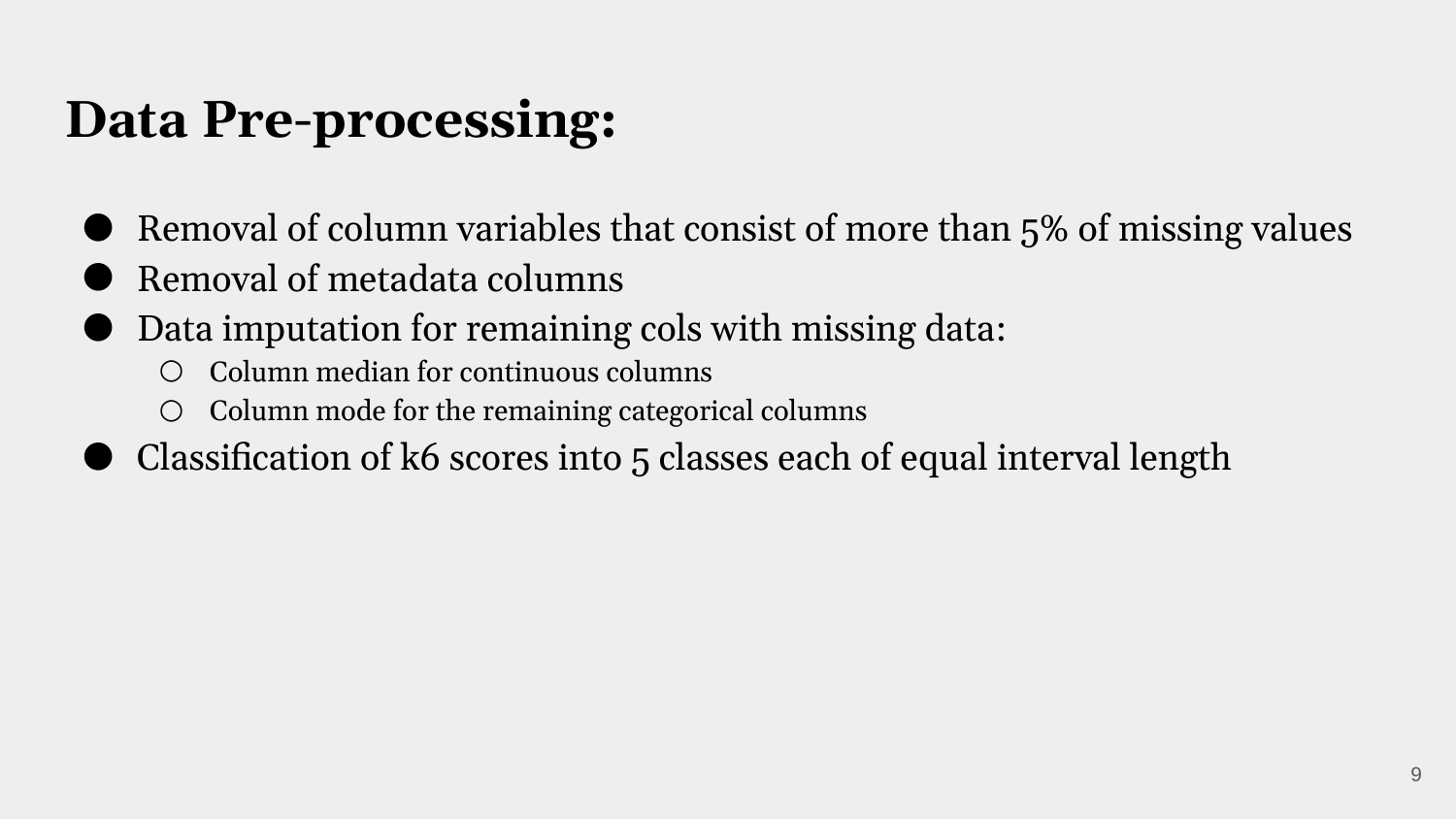

# Data Pre-processing:
Removal of column variables that consist of more than 5% of missing values
Removal of metadata columns
Data imputation for remaining cols with missing data:
Column median for continuous columns
Column mode for the remaining categorical columns
Classification of k6 scores into 5 classes each of equal interval length
9